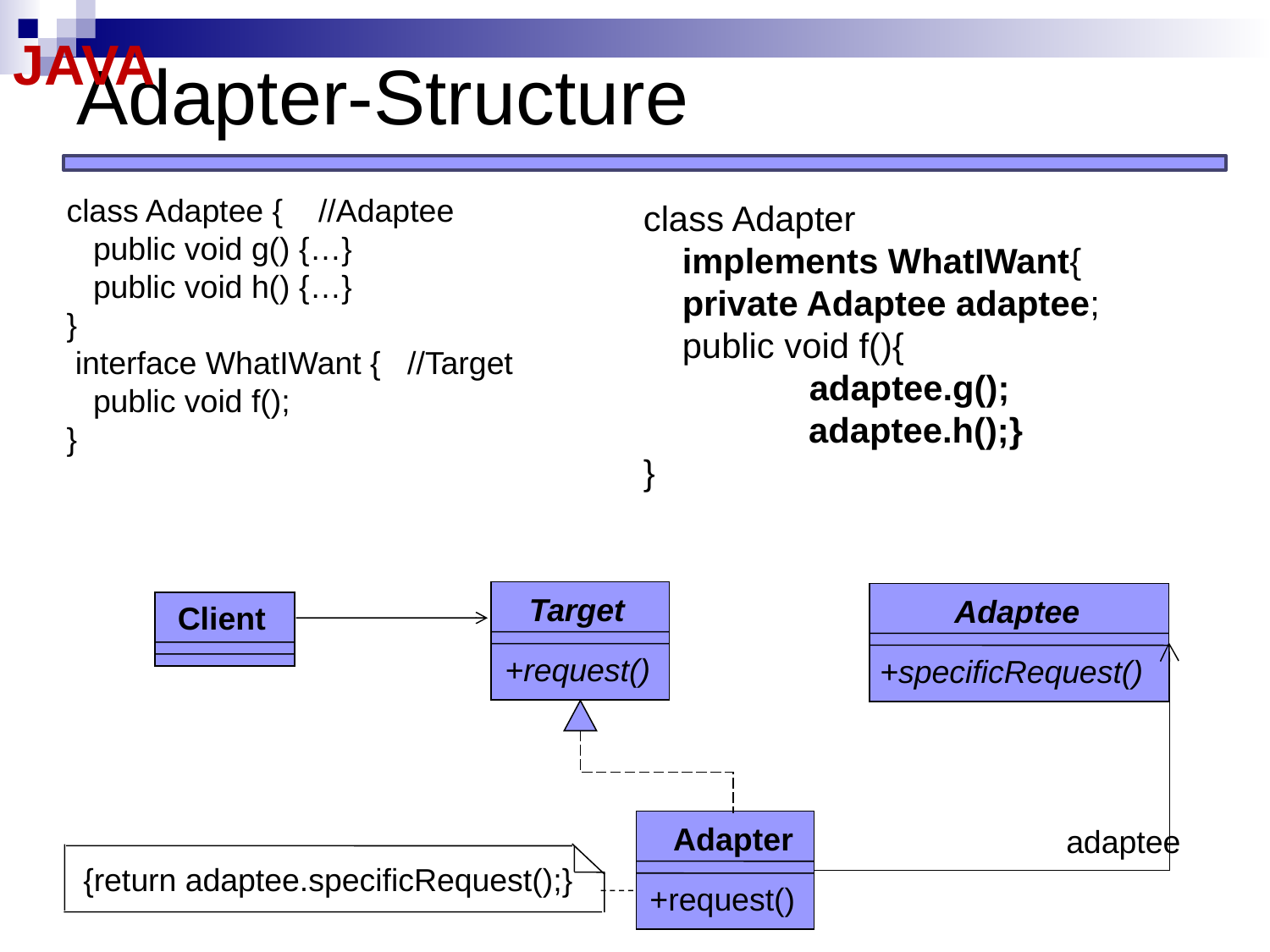

# Adapter-Structure
JAVA
class Adaptee {    //Adaptee
   public void g() {…}
   public void h() {…}
}
 interface WhatIWant {   //Target
   public void f();
}

class Adapter
    implements WhatIWant{
    private Adaptee adaptee;
    public void f(){
	    adaptee.g();
                 adaptee.h();}
}

Target
+request()

Adaptee

+specificRequest()

Client

Adapter
+request()
adaptee

{return adaptee.specificRequest();}